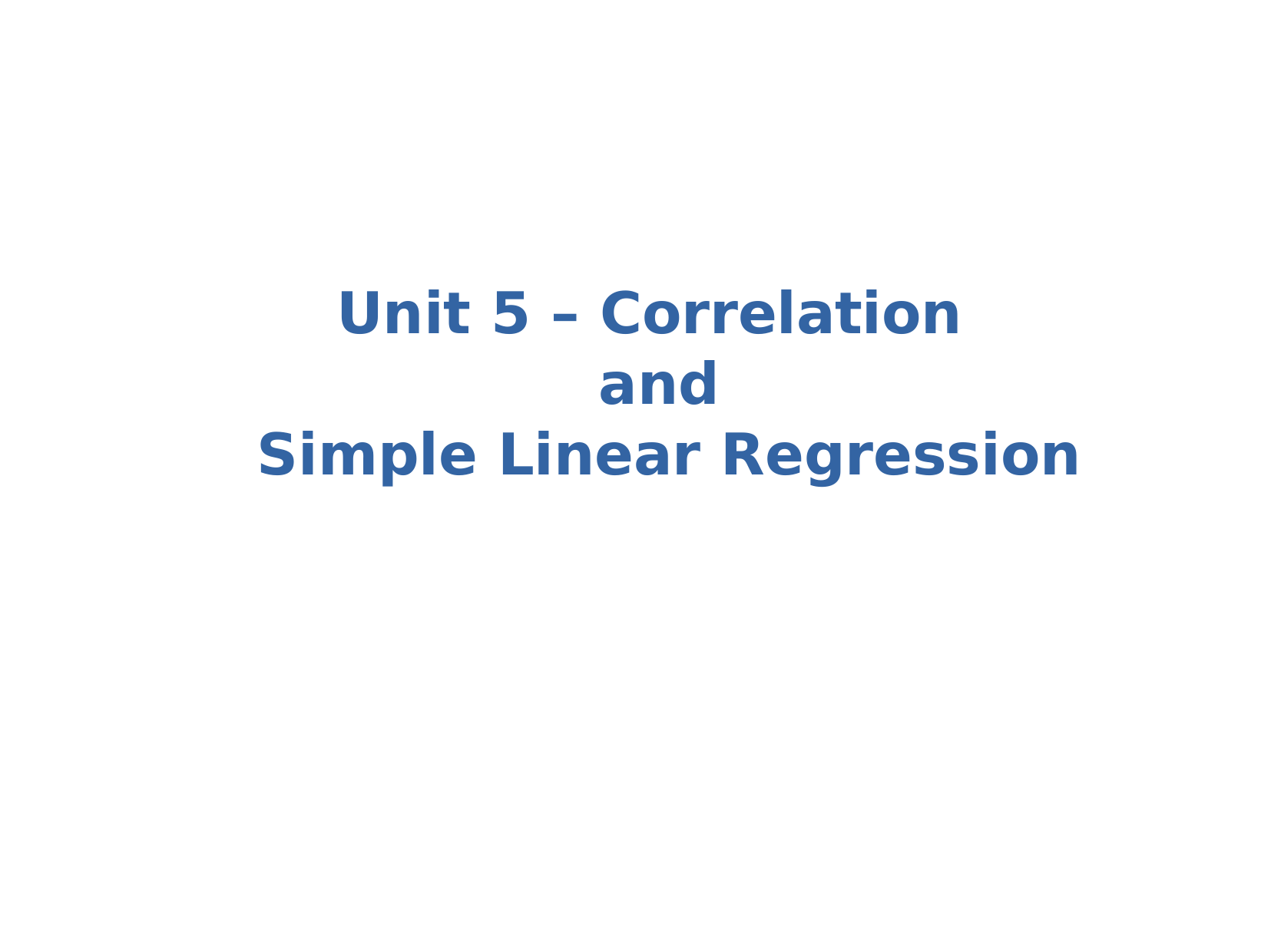

Unit 5 – Correlation
and
Simple Linear Regression